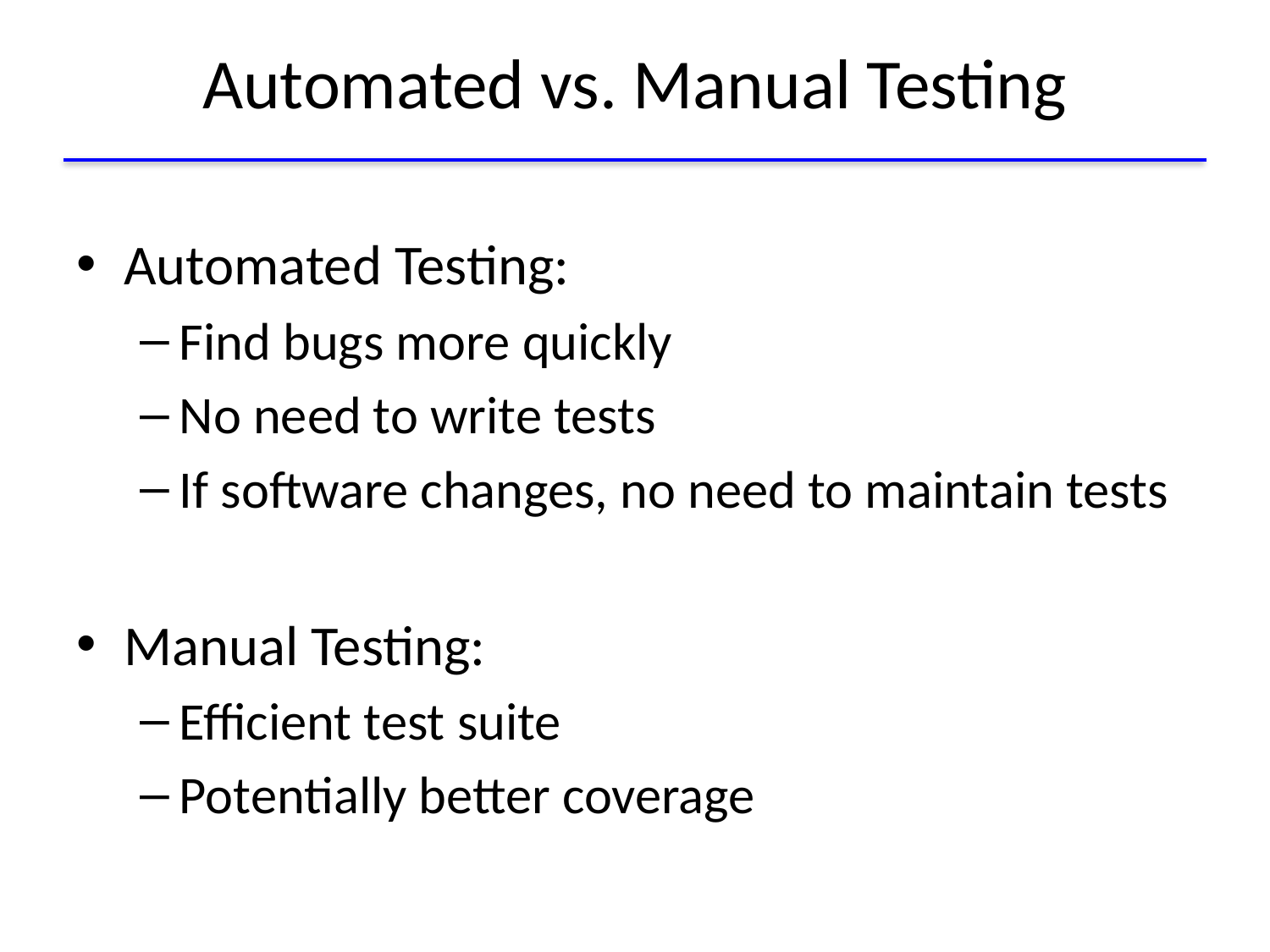

# Automated vs. Manual Testing
Automated Testing:
Find bugs more quickly
No need to write tests
If software changes, no need to maintain tests

Manual Testing:
Efficient test suite
Potentially better coverage